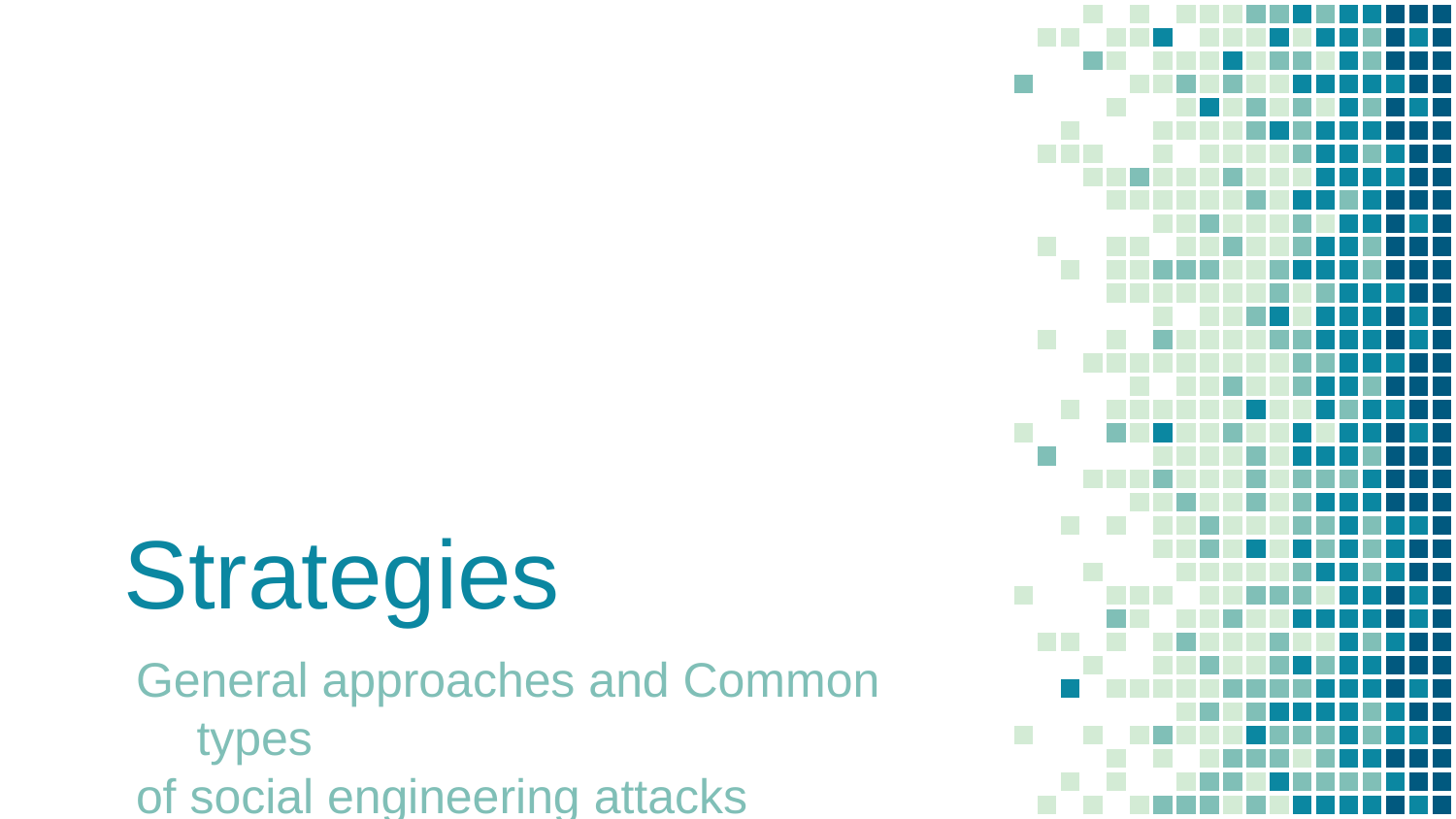

# Strategies
General approaches and Common types
of social engineering attacks